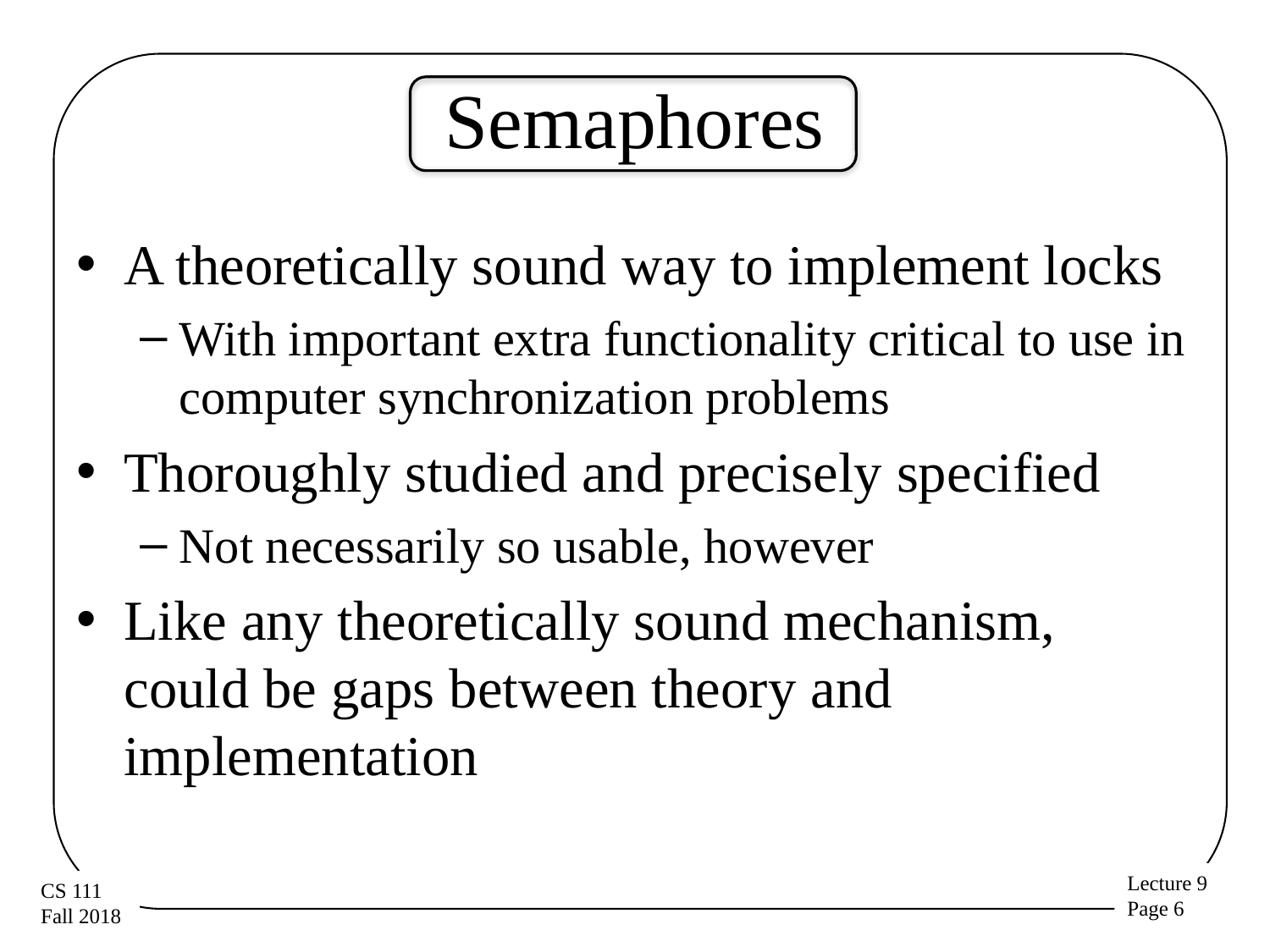

# Semaphores

A theoretically sound way to implement locks
With important extra functionality critical to use in computer synchronization problems
Thoroughly studied and precisely specified
Not necessarily so usable, however
Like any theoretically sound mechanism, could be gaps between theory and implementation